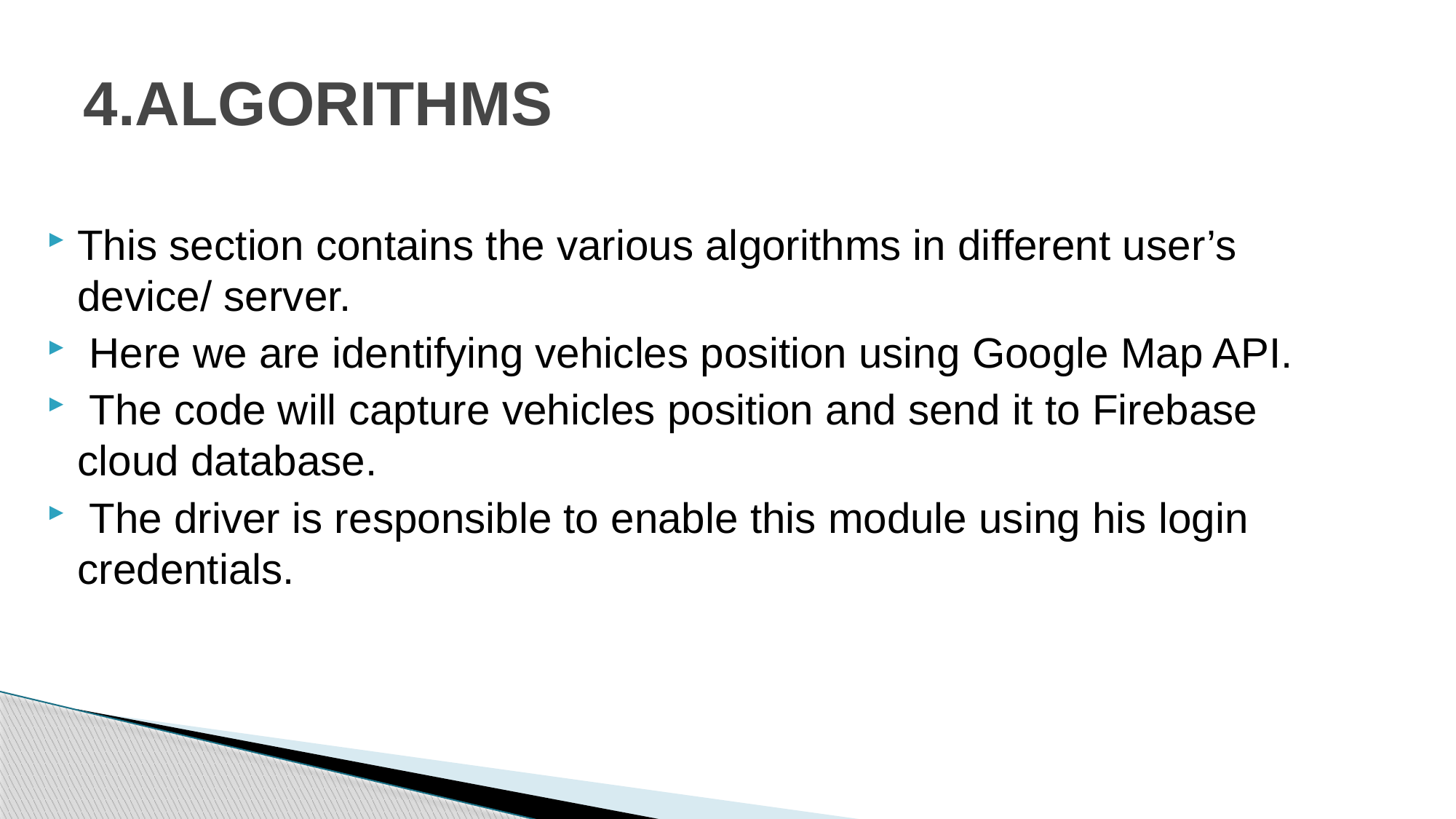

# 4.ALGORITHMS
This section contains the various algorithms in different user’s device/ server.
 Here we are identifying vehicles position using Google Map API.
 The code will capture vehicles position and send it to Firebase cloud database.
 The driver is responsible to enable this module using his login credentials.